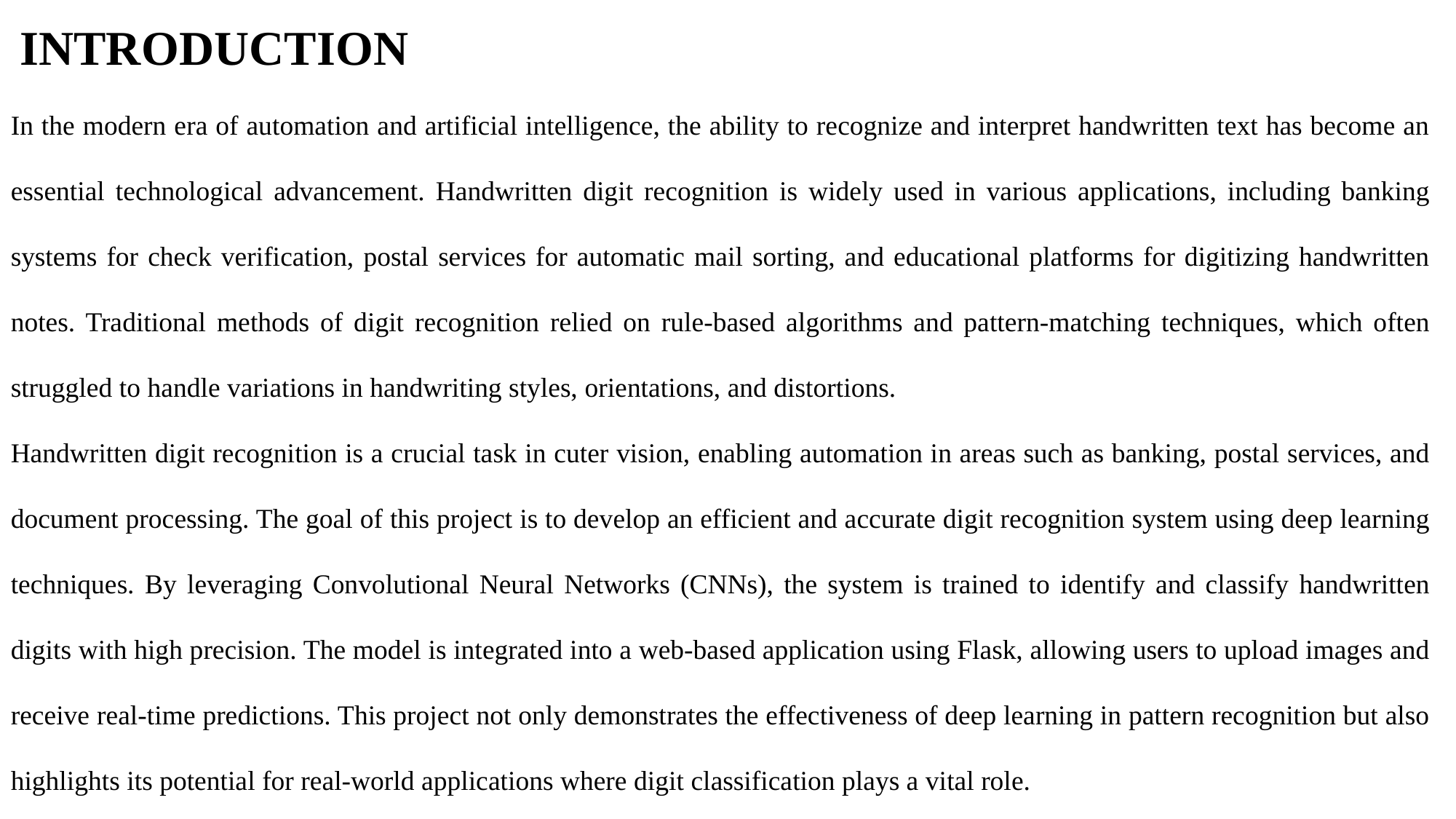

INTRODUCTION
In the modern era of automation and artificial intelligence, the ability to recognize and interpret handwritten text has become an essential technological advancement. Handwritten digit recognition is widely used in various applications, including banking systems for check verification, postal services for automatic mail sorting, and educational platforms for digitizing handwritten notes. Traditional methods of digit recognition relied on rule-based algorithms and pattern-matching techniques, which often struggled to handle variations in handwriting styles, orientations, and distortions.
Handwritten digit recognition is a crucial task in cuter vision, enabling automation in areas such as banking, postal services, and document processing. The goal of this project is to develop an efficient and accurate digit recognition system using deep learning techniques. By leveraging Convolutional Neural Networks (CNNs), the system is trained to identify and classify handwritten digits with high precision. The model is integrated into a web-based application using Flask, allowing users to upload images and receive real-time predictions. This project not only demonstrates the effectiveness of deep learning in pattern recognition but also highlights its potential for real-world applications where digit classification plays a vital role.